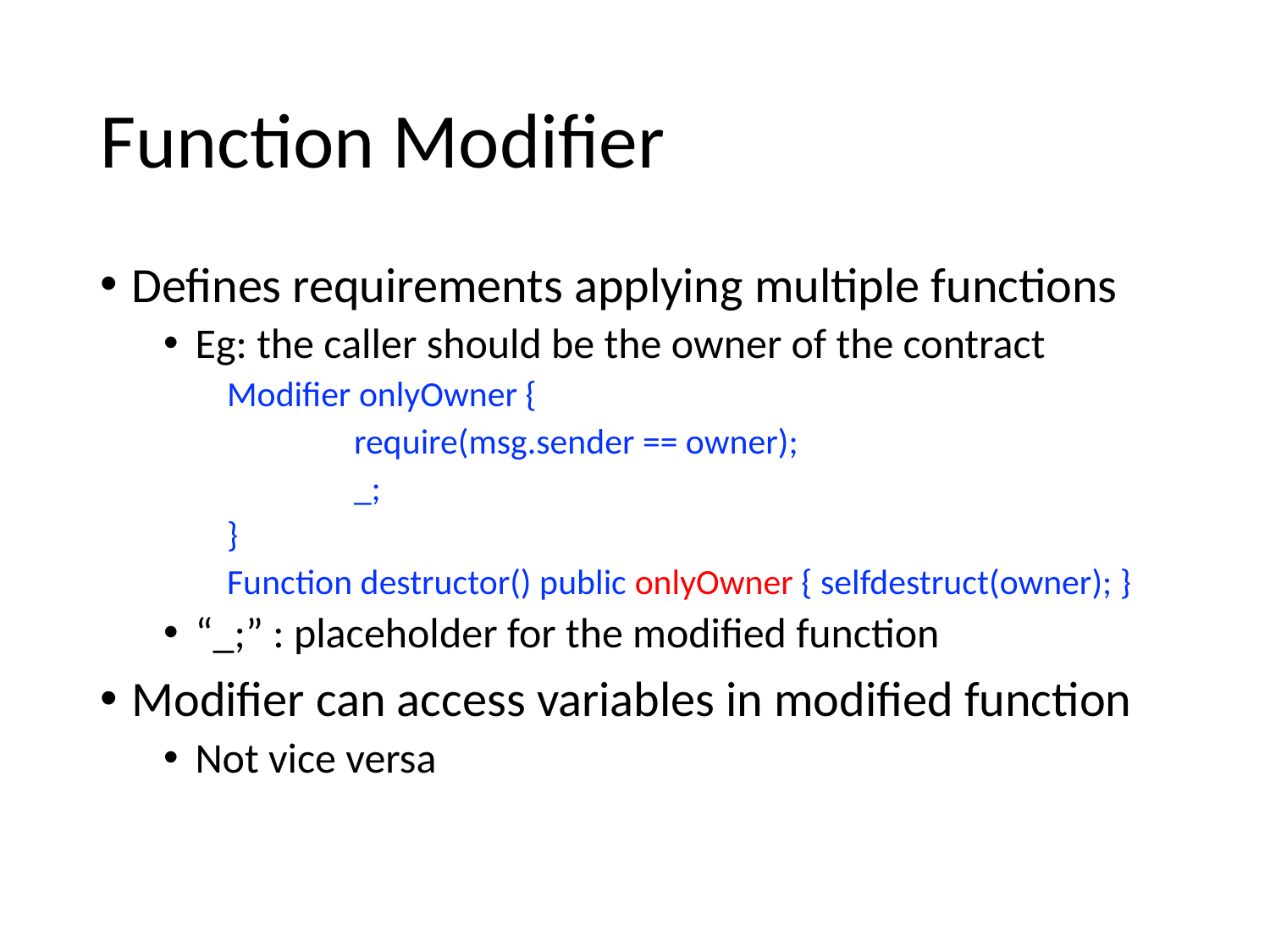

# Function Modifier
Defines requirements applying multiple functions
Eg: the caller should be the owner of the contract
Modifier onlyOwner {
	require(msg.sender == owner);
	_;
}
Function destructor() public onlyOwner { selfdestruct(owner); }
“_;” : placeholder for the modified function
Modifier can access variables in modified function
Not vice versa